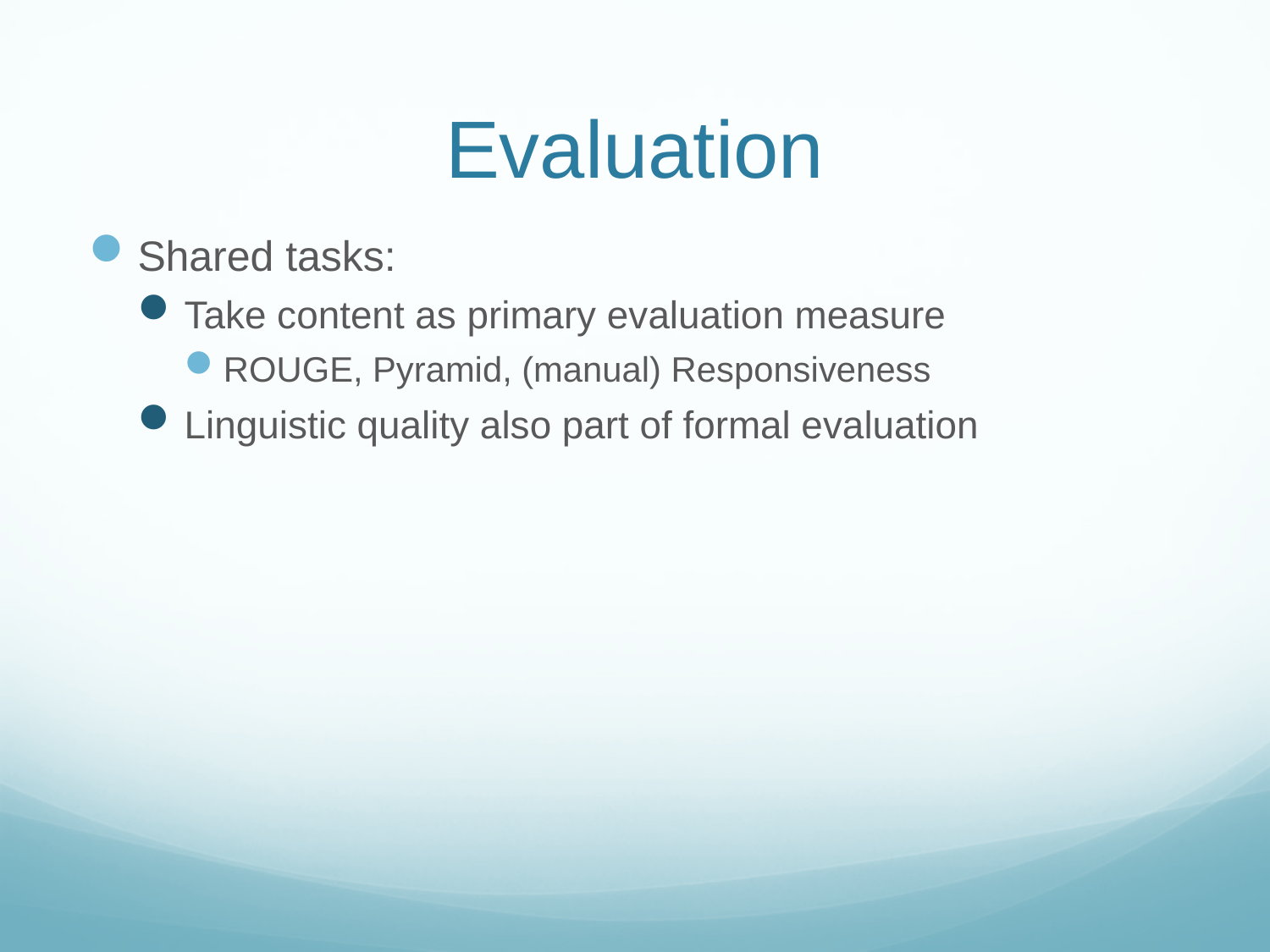

# Evaluation
Shared tasks:
Take content as primary evaluation measure
ROUGE, Pyramid, (manual) Responsiveness
Linguistic quality also part of formal evaluation